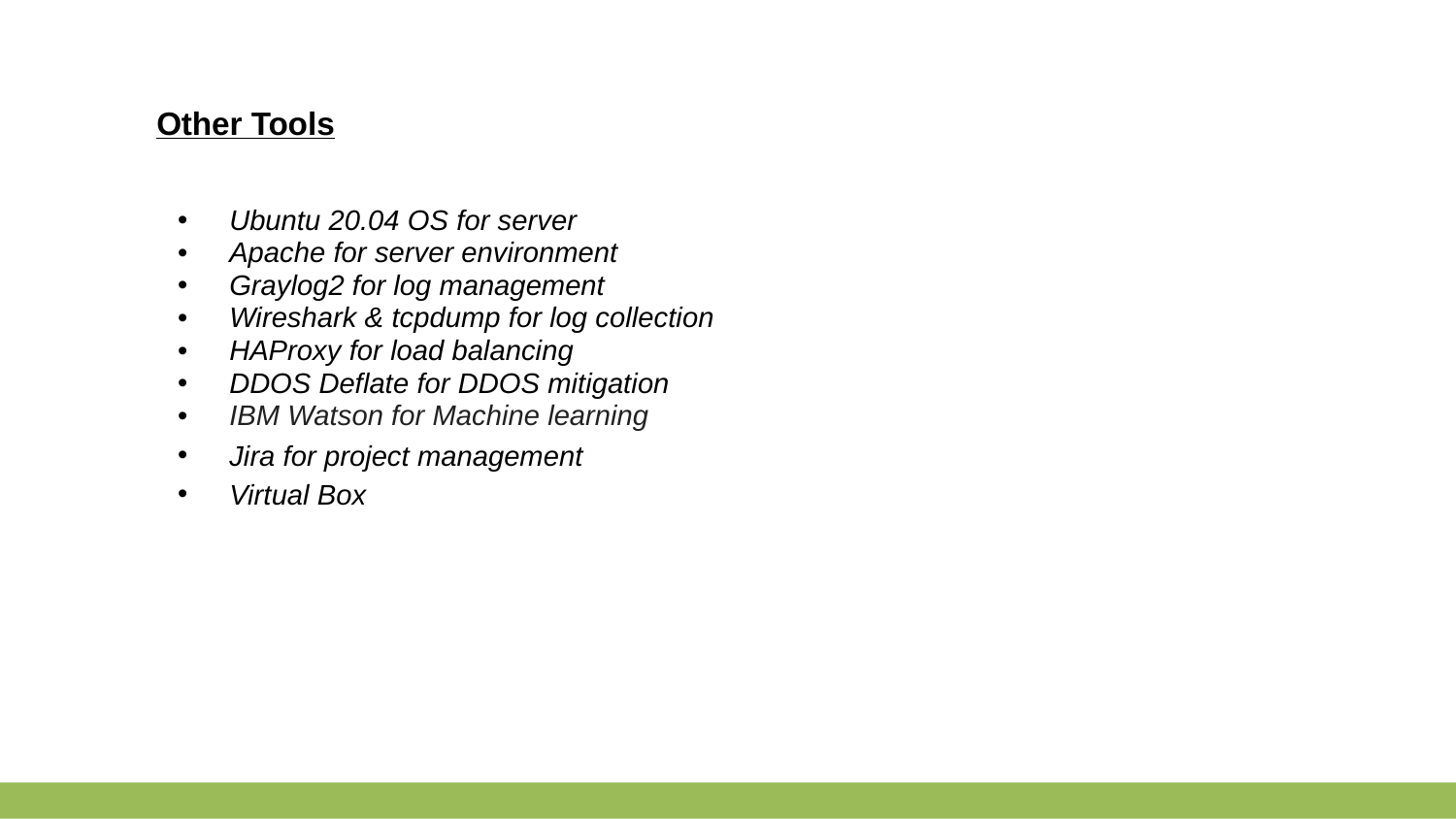

Other Tools

Ubuntu 20.04 OS for server
Apache for server environment
Graylog2 for log management
Wireshark & tcpdump for log collection
HAProxy for load balancing
DDOS Deflate for DDOS mitigation
IBM Watson for Machine learning
Jira for project management
Virtual Box